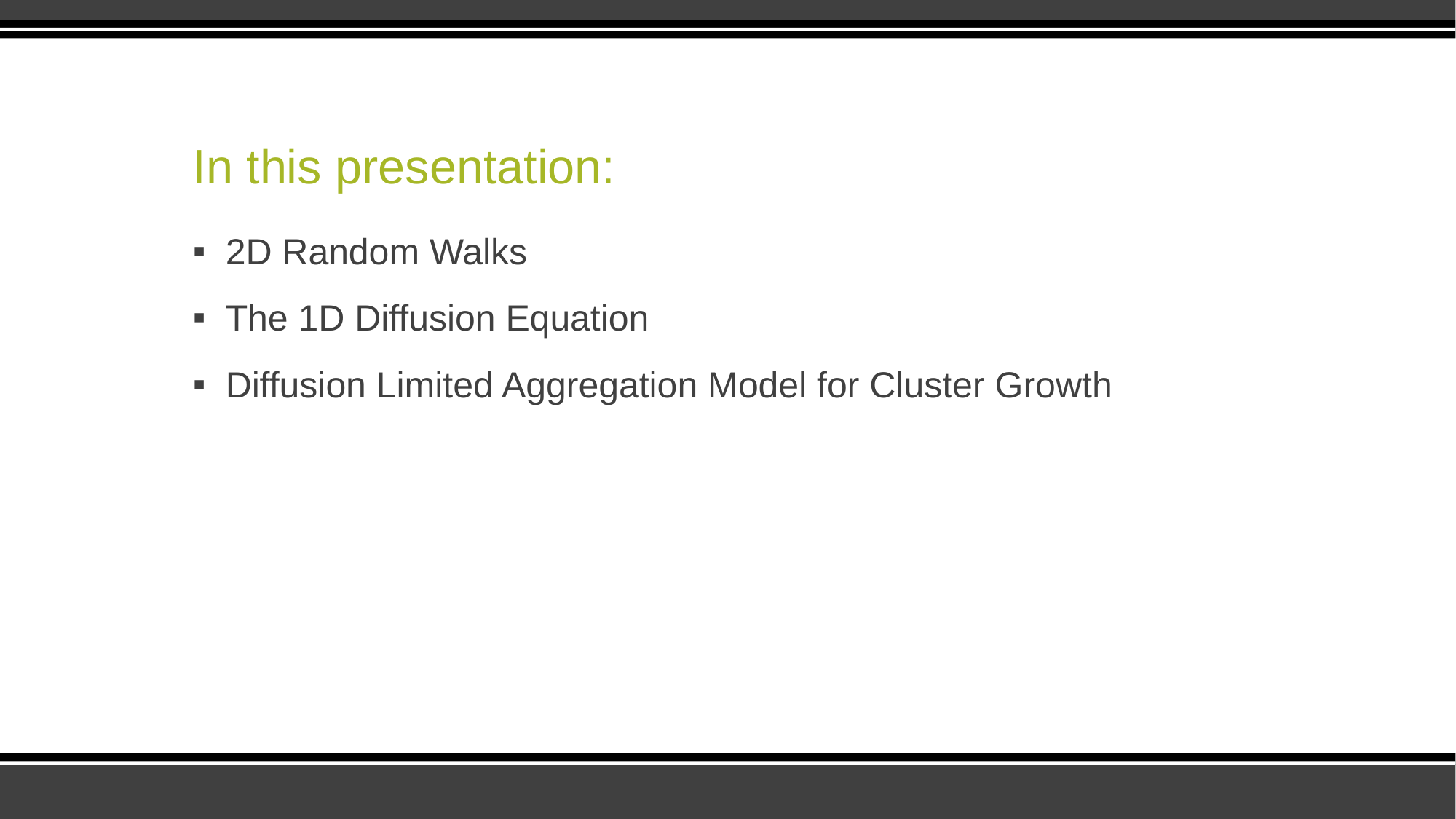

# In this presentation:
2D Random Walks
The 1D Diffusion Equation
Diffusion Limited Aggregation Model for Cluster Growth